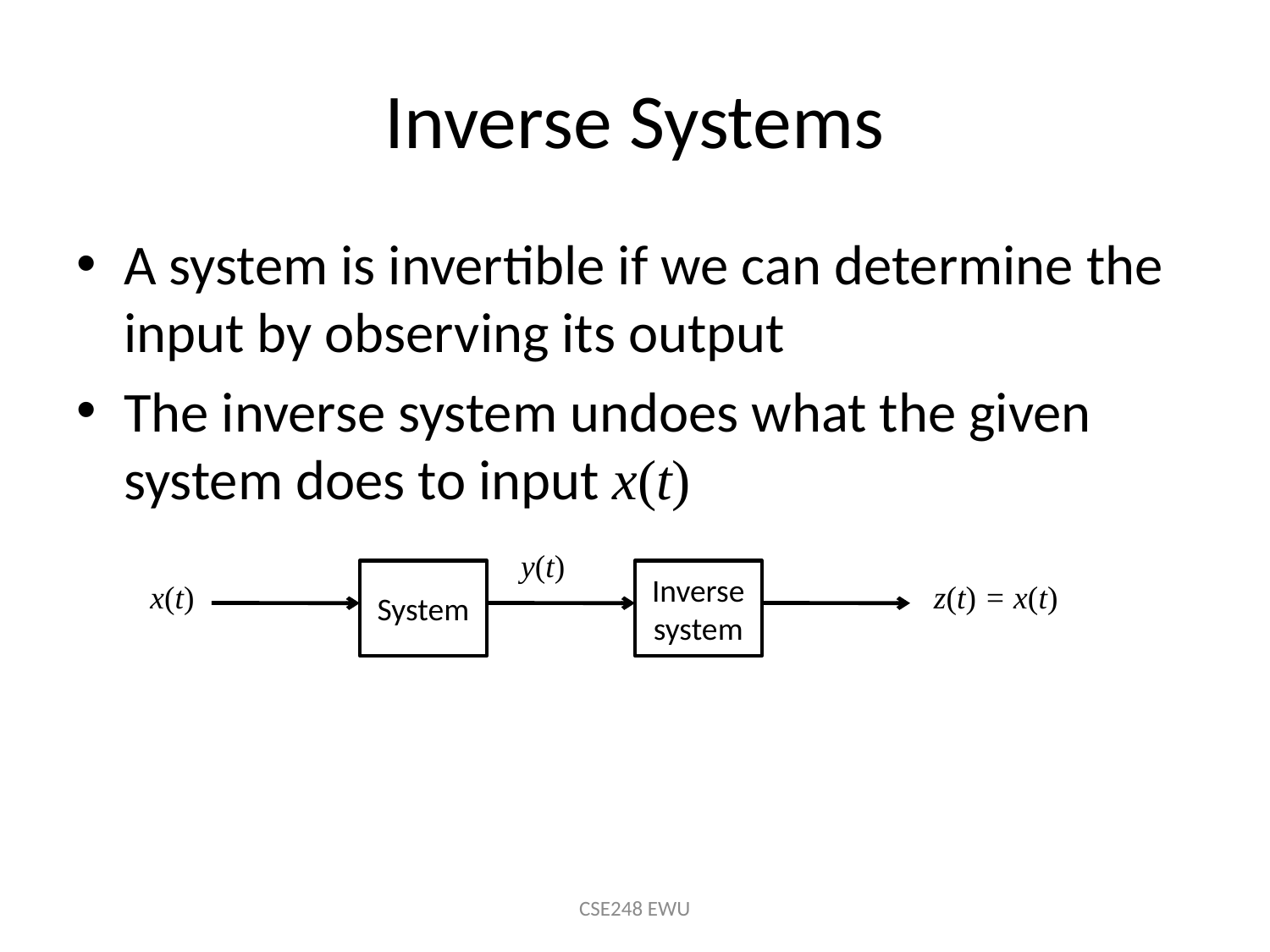

# Inverse Systems
A system is invertible if we can determine the input by observing its output
The inverse system undoes what the given system does to input x(t)
y(t)
System
Inverse system
x(t)
z(t) = x(t)
CSE248 EWU